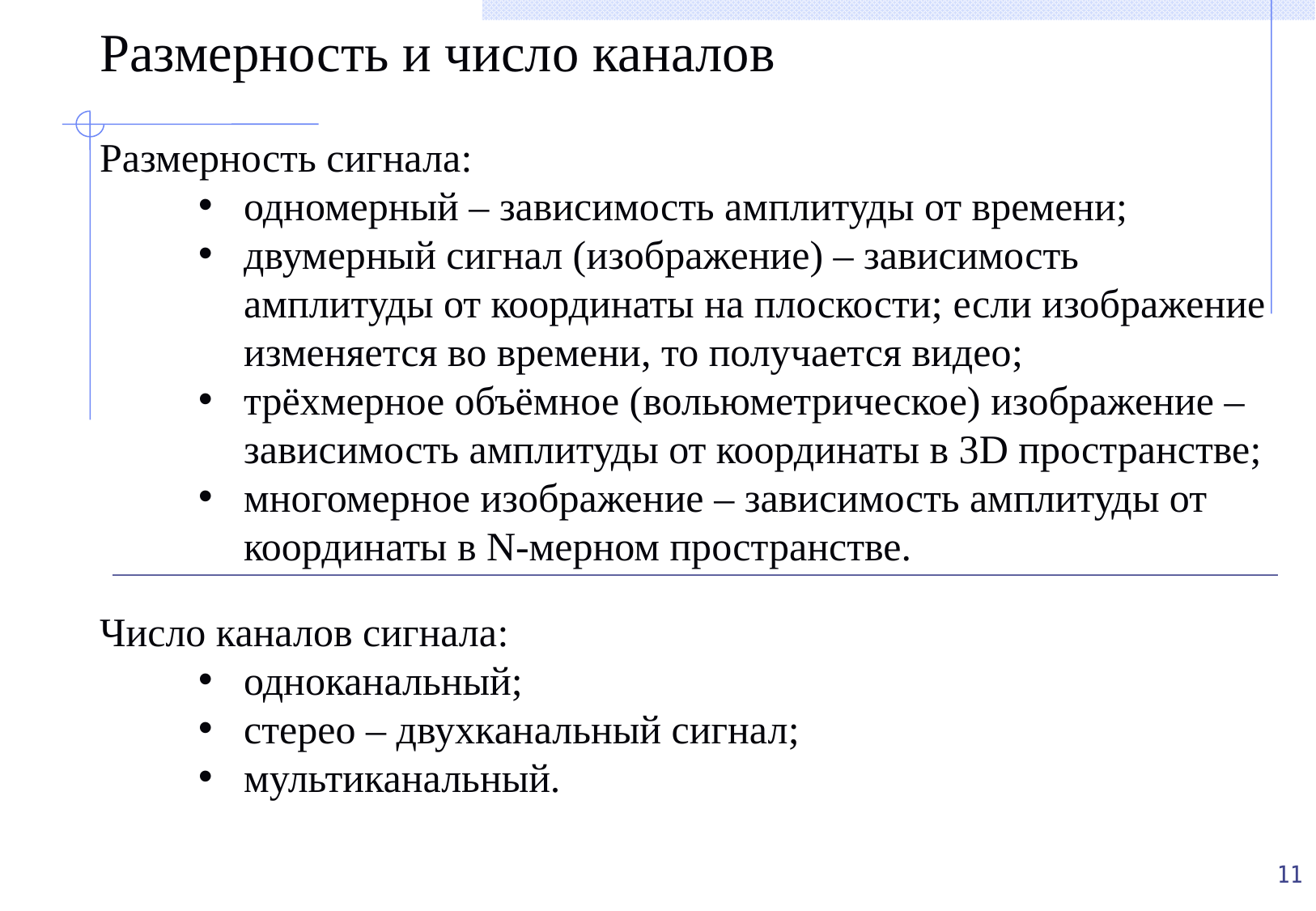

# Размерность и число каналов
Размерность сигнала:
одномерный – зависимость амплитуды от времени;
двумерный сигнал (изображение) – зависимость амплитуды от координаты на плоскости; если изображение изменяется во времени, то получается видео;
трёхмерное объёмное (вольюметрическое) изображение – зависимость амплитуды от координаты в 3D пространстве;
многомерное изображение – зависимость амплитуды от координаты в N-мерном пространстве.

Число каналов сигнала:
одноканальный;
стерео – двухканальный сигнал;
мультиканальный.
11